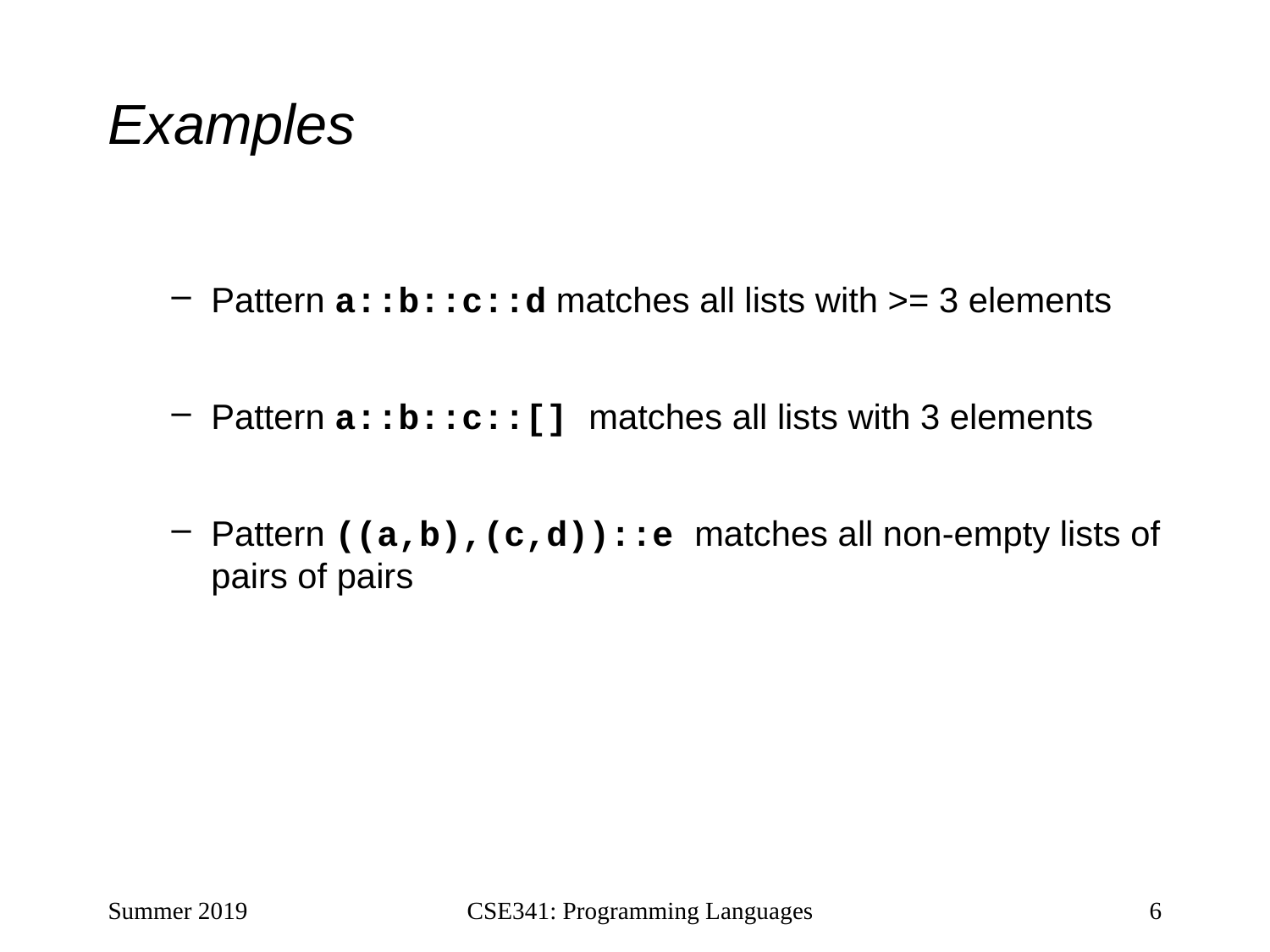

# Examples

Pattern a::b::c::d matches all lists with >= 3 elements

Pattern a::b::c::[] matches all lists with 3 elements

Pattern ((a,b),(c,d))::e matches all non-empty lists of pairs of pairs

Summer 2019
CSE341: Programming Languages
6